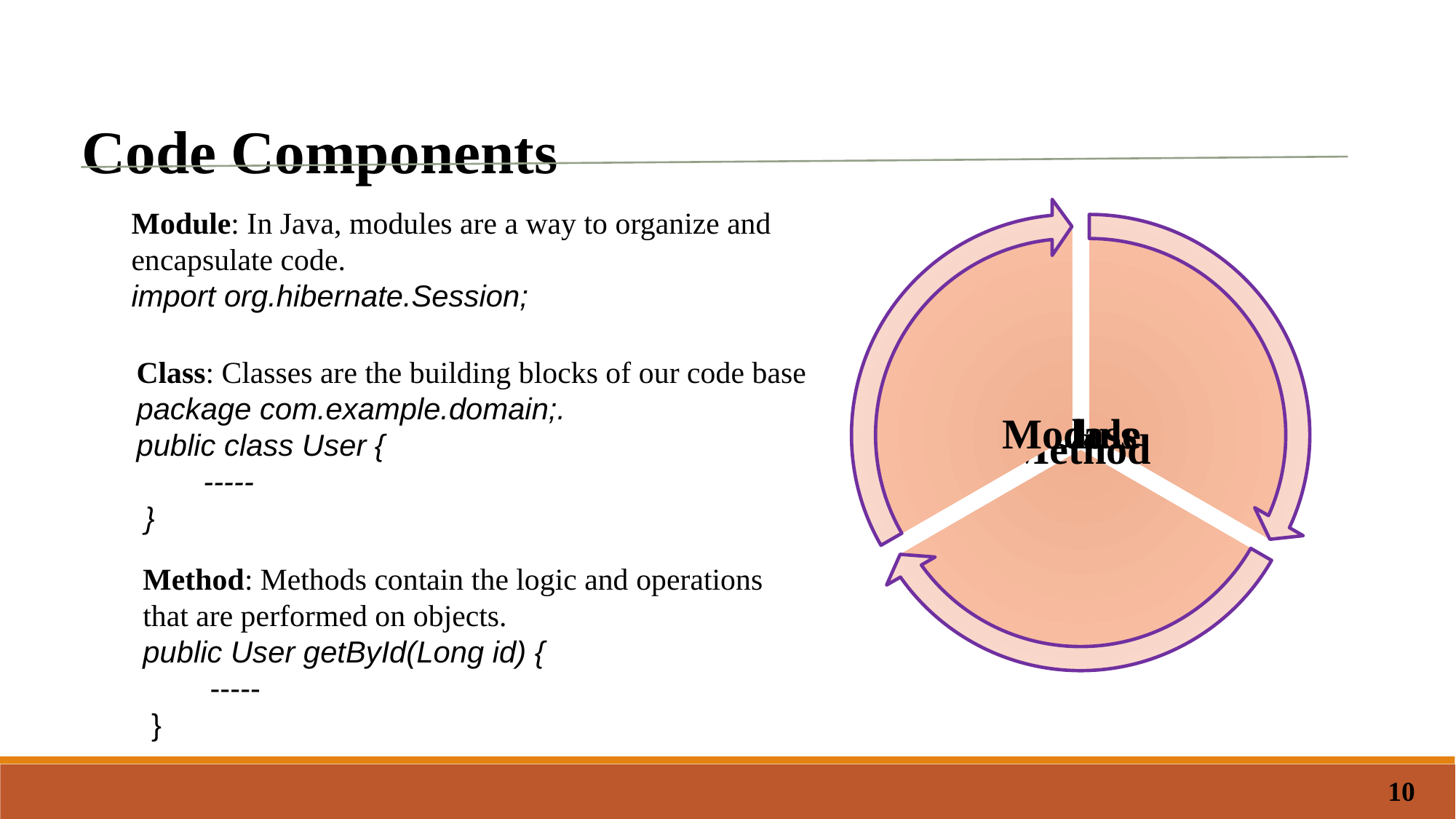

Code Components
Class
Method
Module
Module: In Java, modules are a way to organize and encapsulate code.
import org.hibernate.Session;
Class: Classes are the building blocks of our code base
package com.example.domain;.
public class User {
        -----
 }
Method: Methods contain the logic and operations that are performed on objects.
public User getById(Long id) {
        -----
 }
10